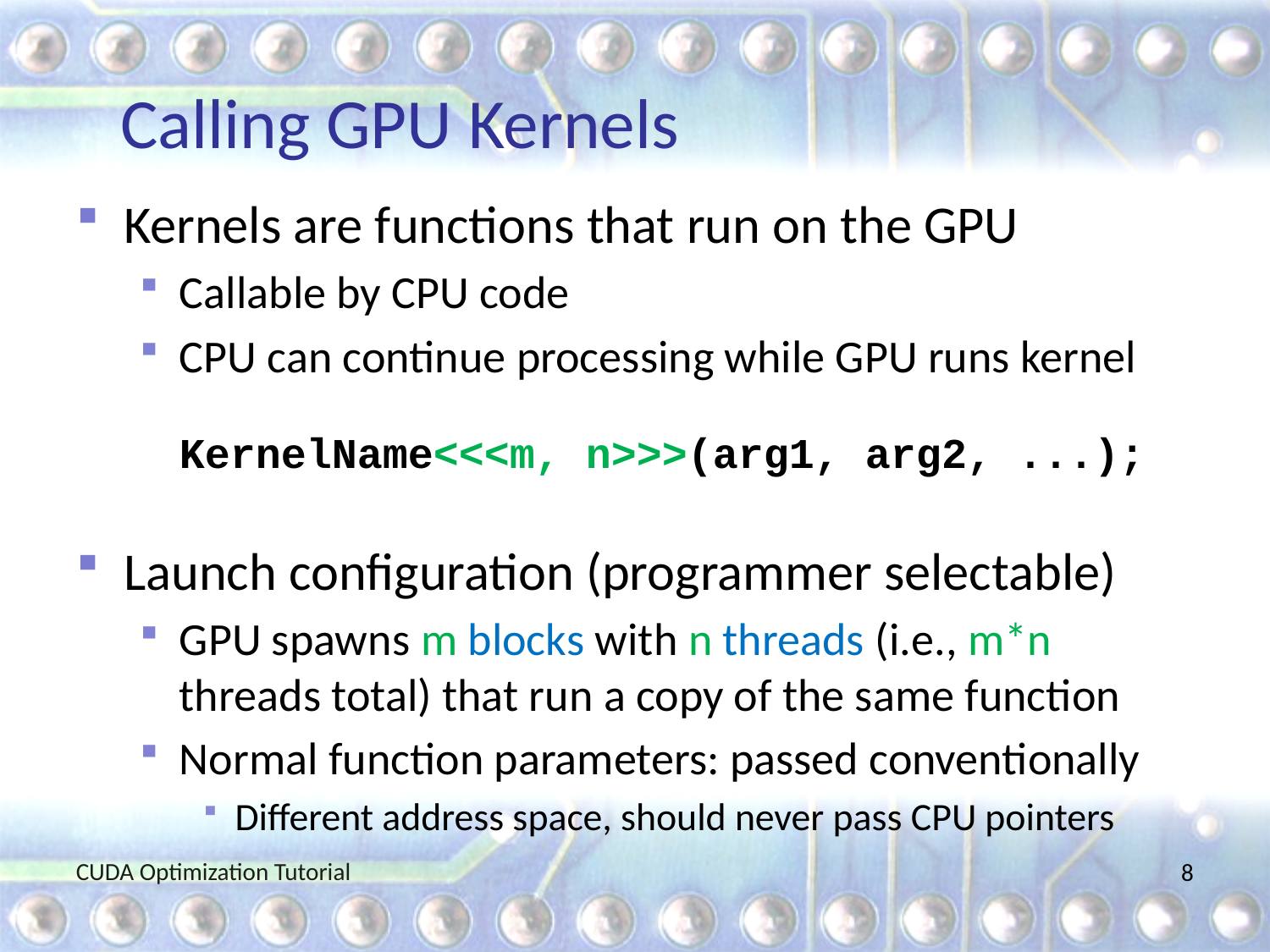

# Calling GPU Kernels
Kernels are functions that run on the GPU
Callable by CPU code
CPU can continue processing while GPU runs kernel

	KernelName<<<m, n>>>(arg1, arg2, ...);

Launch configuration (programmer selectable)
GPU spawns m blocks with n threads (i.e., m*n threads total) that run a copy of the same function
Normal function parameters: passed conventionally
Different address space, should never pass CPU pointers

CUDA Optimization Tutorial
8